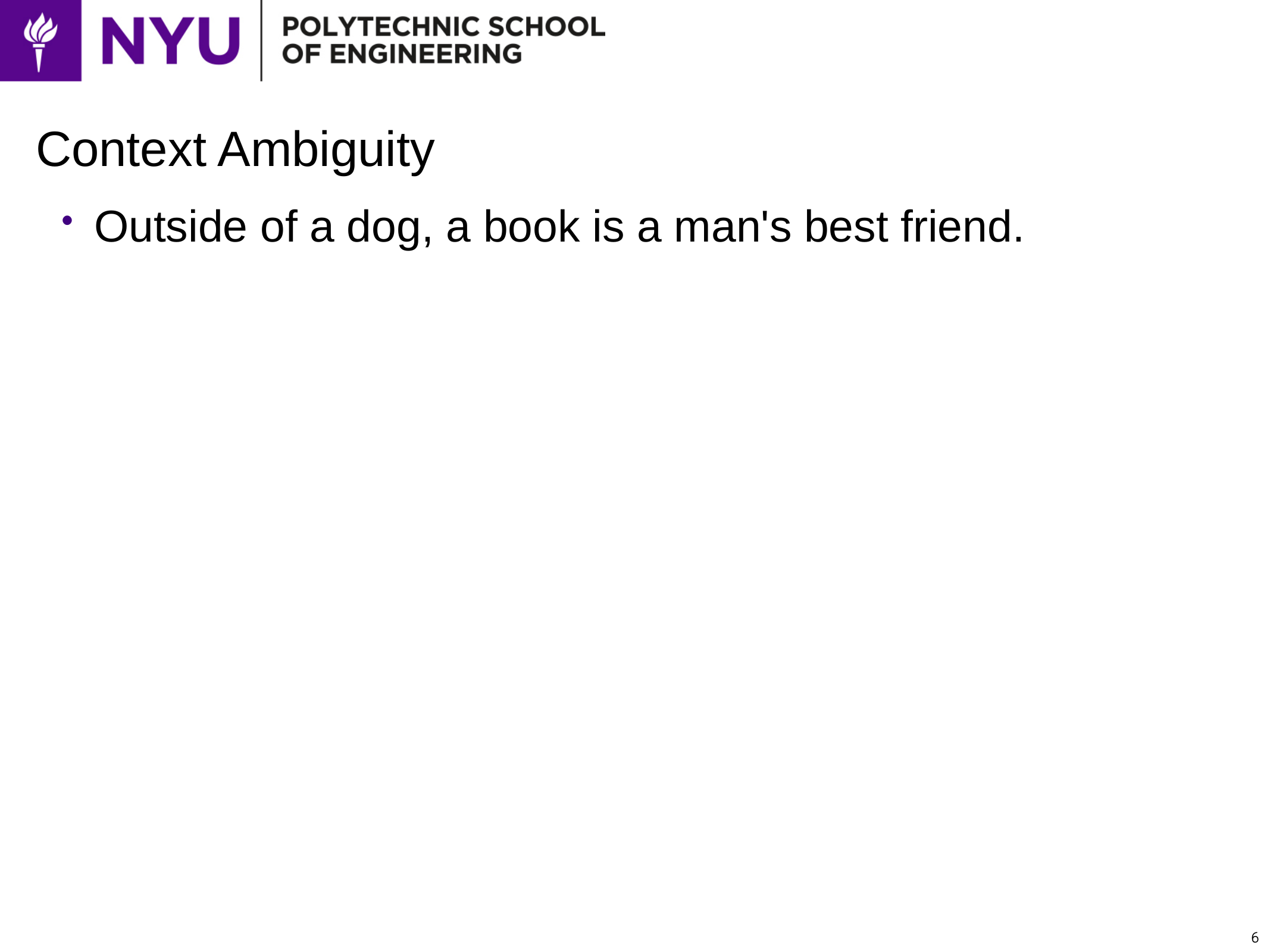

# Context Ambiguity
Outside of a dog, a book is a man's best friend.
6